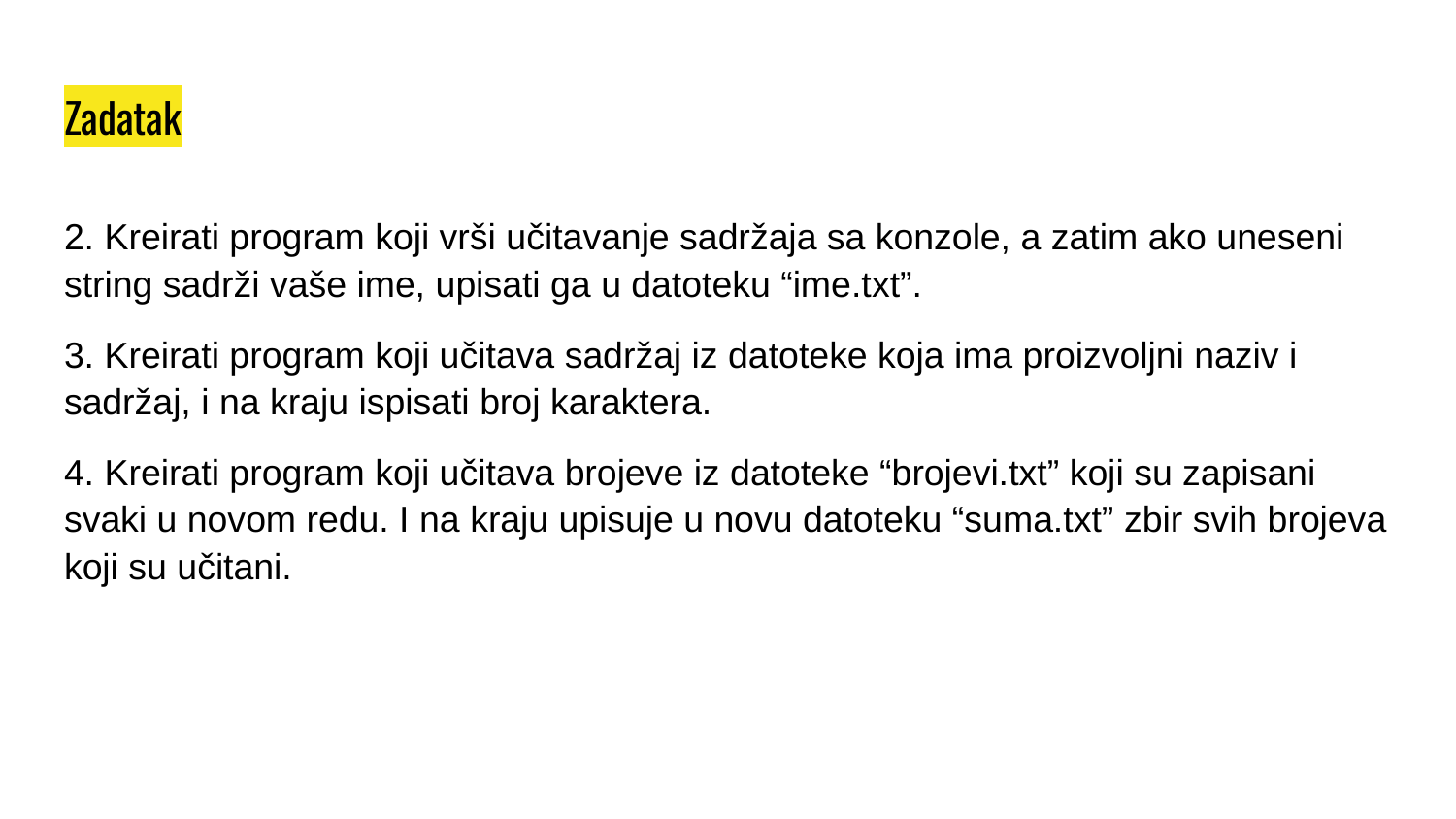

# Zadatak
2. Kreirati program koji vrši učitavanje sadržaja sa konzole, a zatim ako uneseni string sadrži vaše ime, upisati ga u datoteku “ime.txt”.
3. Kreirati program koji učitava sadržaj iz datoteke koja ima proizvoljni naziv i sadržaj, i na kraju ispisati broj karaktera.
4. Kreirati program koji učitava brojeve iz datoteke “brojevi.txt” koji su zapisani svaki u novom redu. I na kraju upisuje u novu datoteku “suma.txt” zbir svih brojeva koji su učitani.